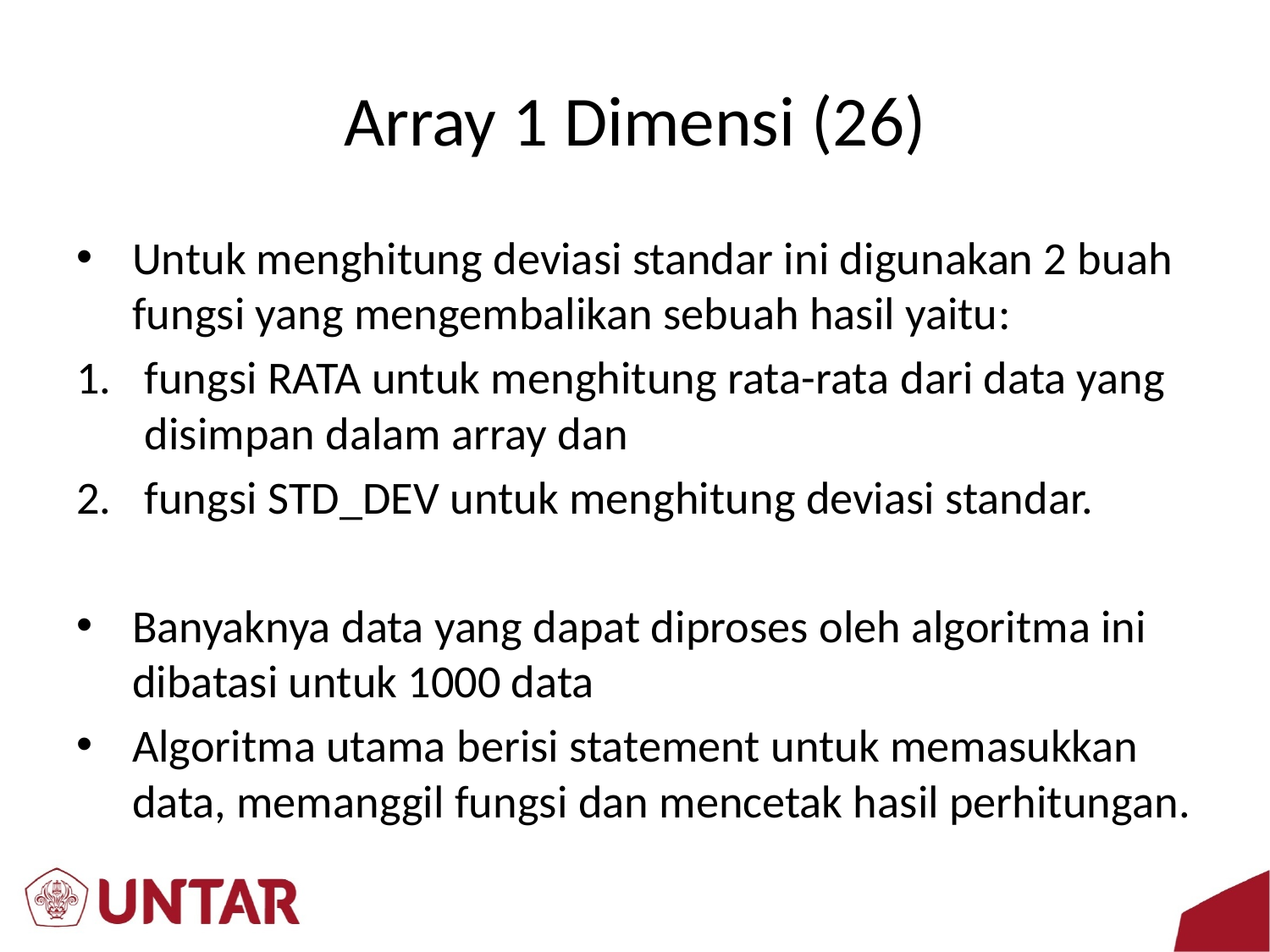

# Array 1 Dimensi (26)
Untuk menghitung deviasi standar ini digunakan 2 buah fungsi yang mengembalikan sebuah hasil yaitu:
fungsi RATA untuk menghitung rata-rata dari data yang disimpan dalam array dan
fungsi STD_DEV untuk menghitung deviasi standar.

Banyaknya data yang dapat diproses oleh algoritma ini dibatasi untuk 1000 data
Algoritma utama berisi statement untuk memasukkan data, memanggil fungsi dan mencetak hasil perhitungan.